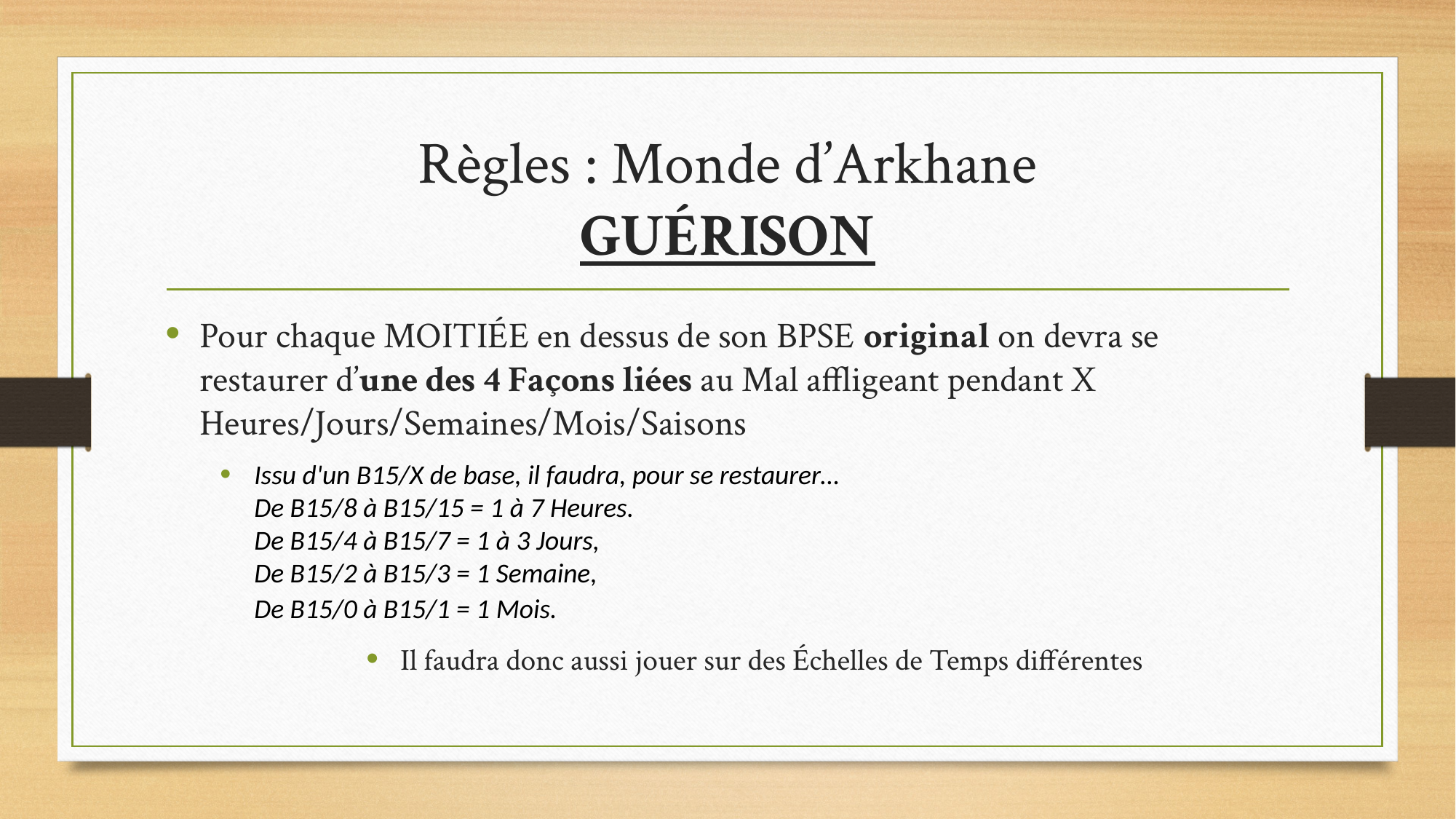

# Règles : Monde d’Arkhane GUÉRISON
Pour chaque MOITIÉE en dessus de son BPSE original on devra se restaurer d’une des 4 Façons liées au Mal affligeant pendant X Heures/Jours/Semaines/Mois/Saisons
Issu d'un B15/X de base, il faudra, pour se restaurer…
De B15/8 à B15/15 = 1 à 7 Heures.
De B15/4 à B15/7 = 1 à 3 Jours,
De B15/2 à B15/3 = 1 Semaine,
De B15/0 à B15/1 = 1 Mois.
Il faudra donc aussi jouer sur des Échelles de Temps différentes